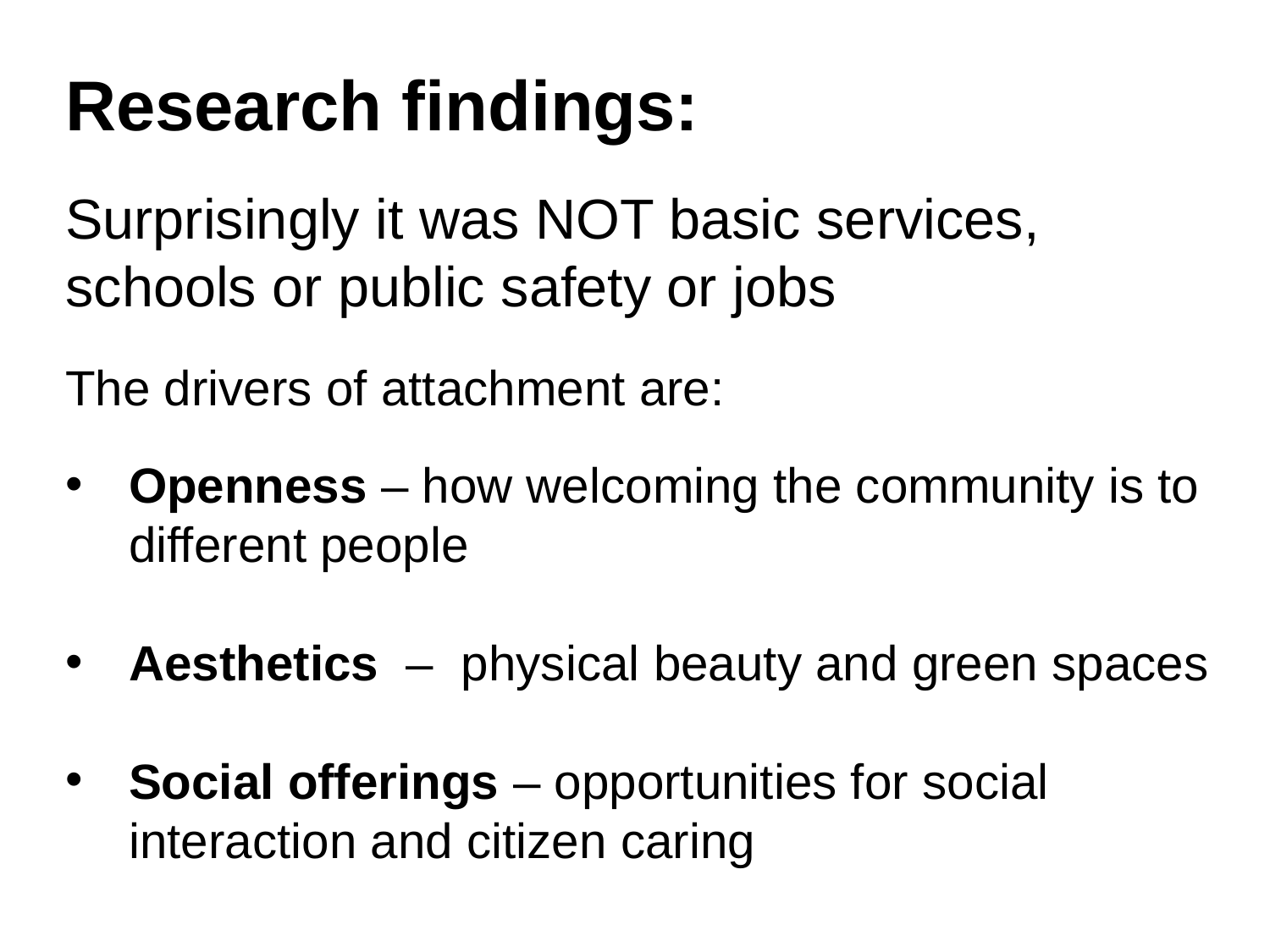

Research findings:

Surprisingly it was NOT basic services, schools or public safety or jobs

The drivers of attachment are:

Openness – how welcoming the community is to different people

Aesthetics  –  physical beauty and green spaces

Social offerings – opportunities for social interaction and citizen caring